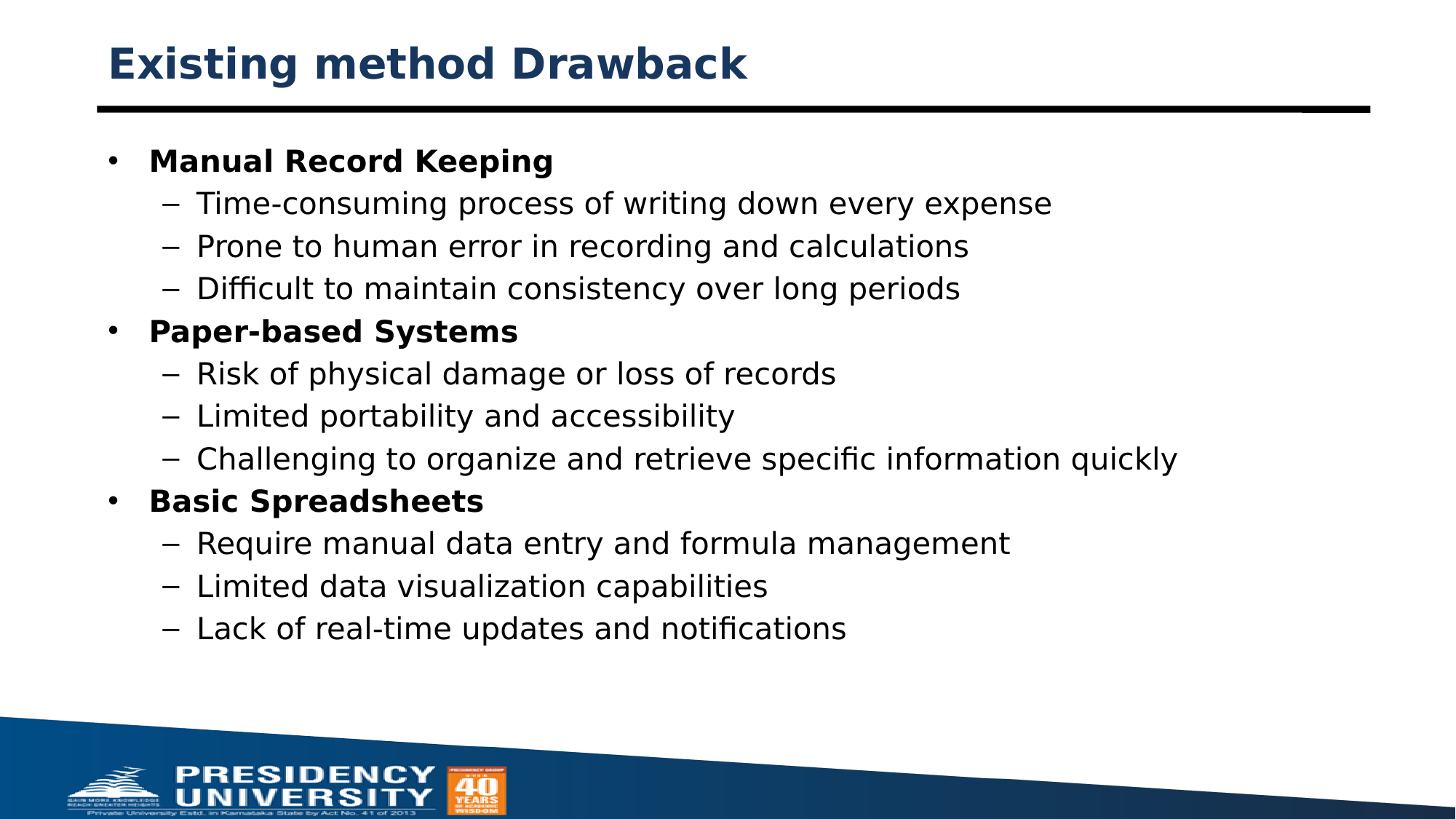

# Existing method Drawback
Manual Record Keeping
Time-consuming process of writing down every expense
Prone to human error in recording and calculations
Difficult to maintain consistency over long periods
Paper-based Systems
Risk of physical damage or loss of records
Limited portability and accessibility
Challenging to organize and retrieve specific information quickly
Basic Spreadsheets
Require manual data entry and formula management
Limited data visualization capabilities
Lack of real-time updates and notifications